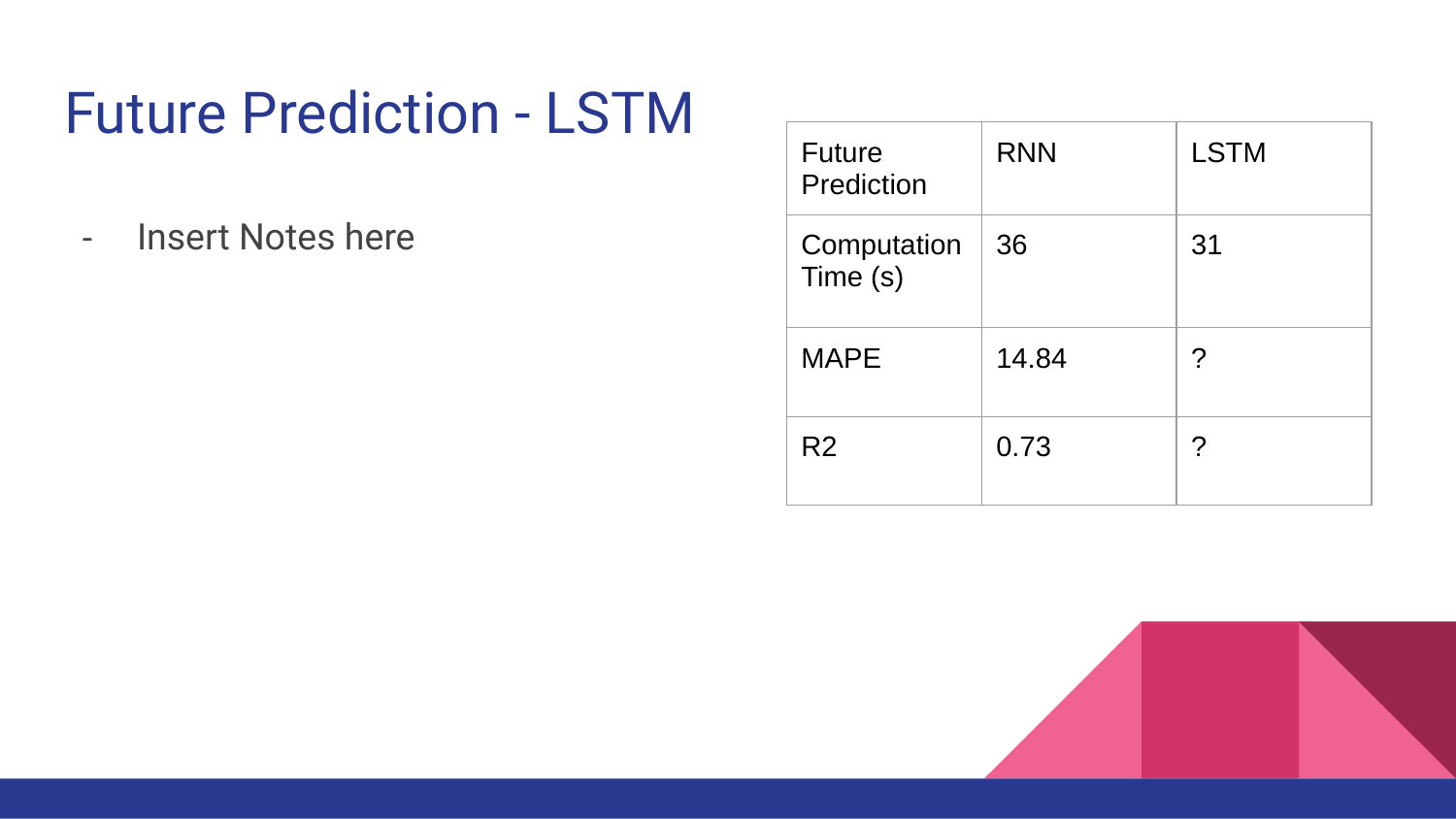

# Future Prediction - LSTM
| Future Prediction | RNN | LSTM |
| --- | --- | --- |
| Computation Time (s) | 36 | 31 |
| MAPE | 14.84 | ? |
| R2 | 0.73 | ? |
Insert Notes here